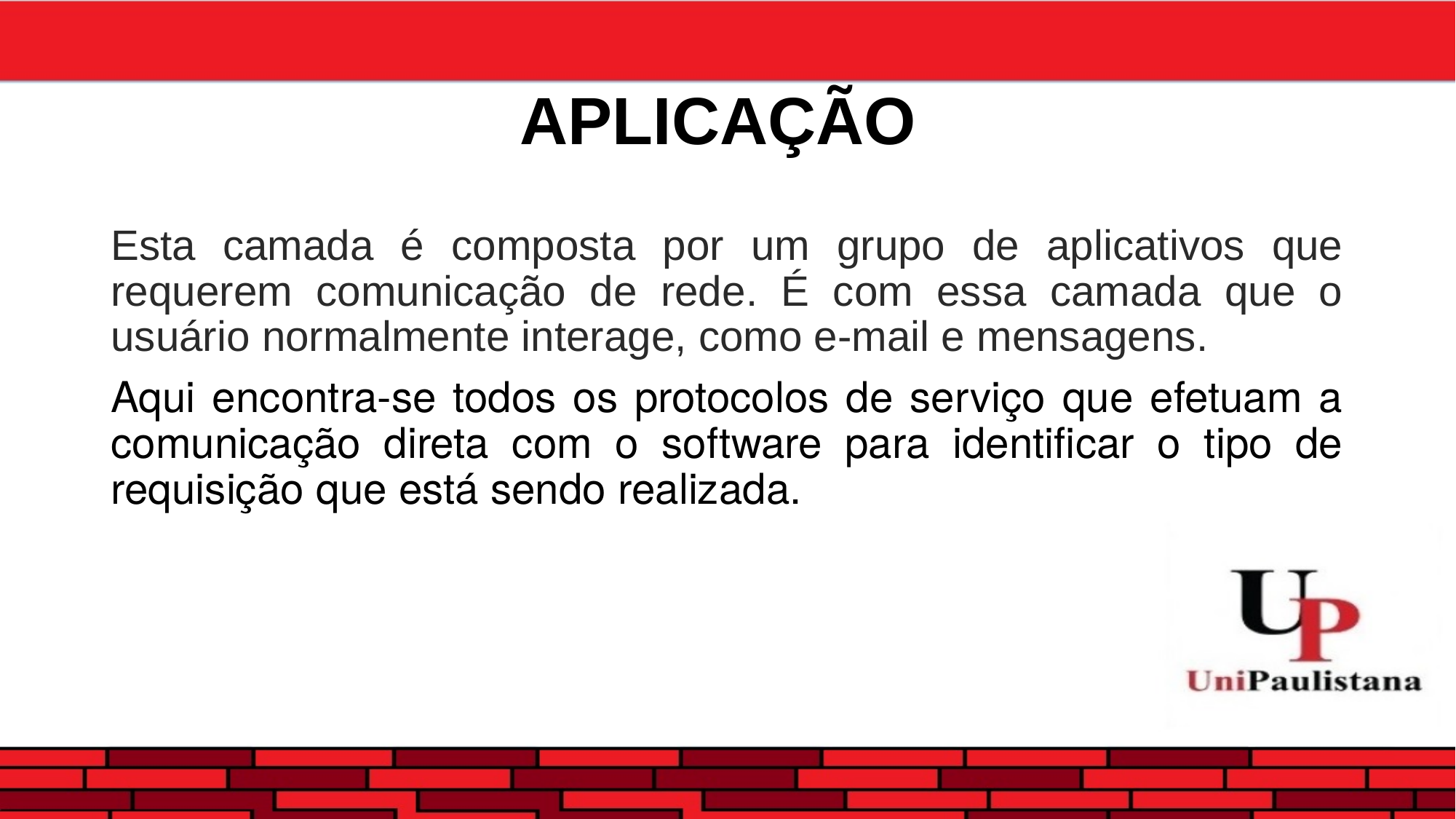

# APLICAÇÃO
Esta camada é composta por um grupo de aplicativos que requerem comunicação de rede. É com essa camada que o usuário normalmente interage, como e-mail e mensagens.
Aqui encontra-se todos os protocolos de serviço que efetuam a comunicação direta com o software para identificar o tipo de requisição que está sendo realizada.